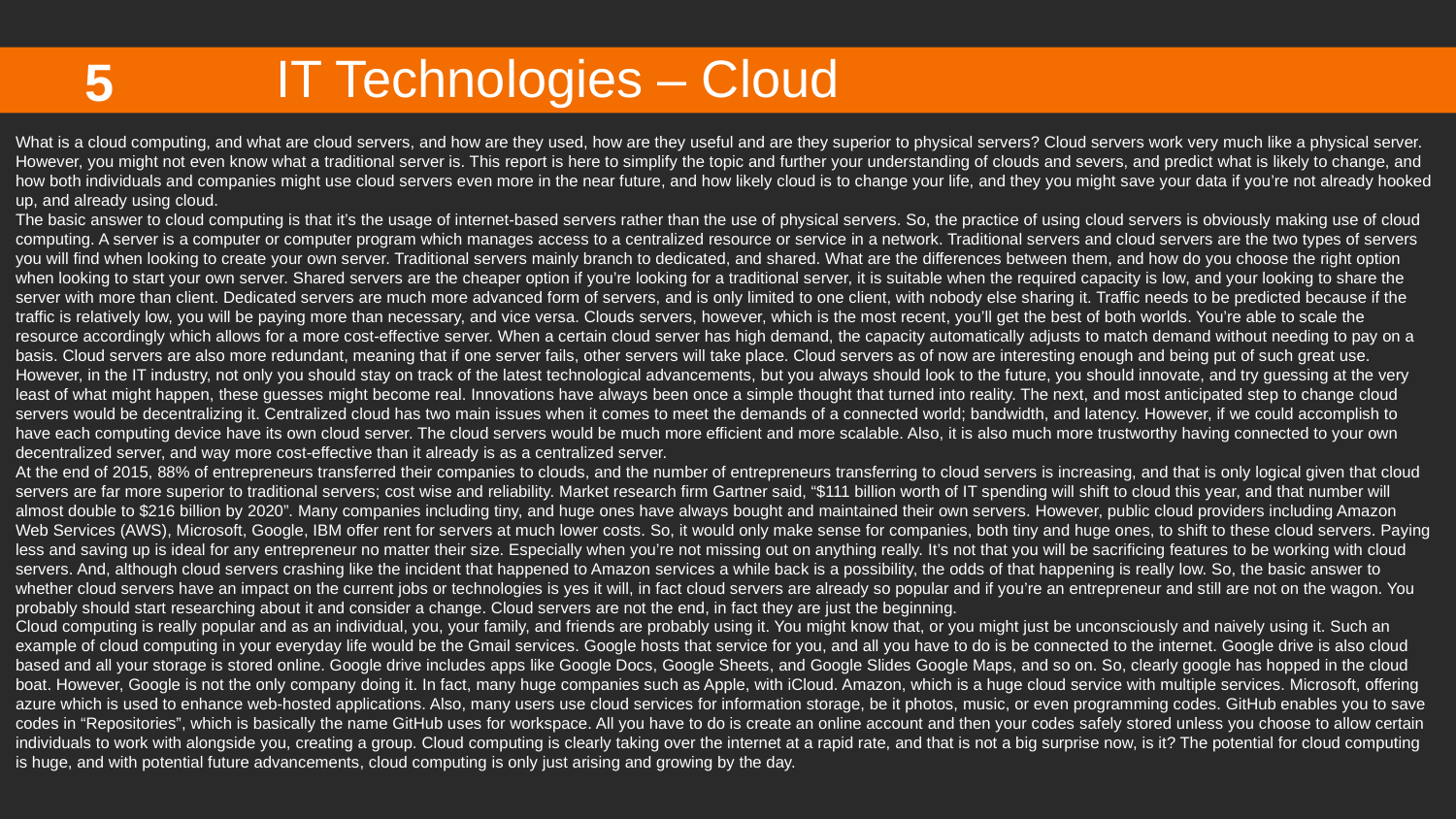

IT Technologies – Cloud
5
What is a cloud computing, and what are cloud servers, and how are they used, how are they useful and are they superior to physical servers? Cloud servers work very much like a physical server. However, you might not even know what a traditional server is. This report is here to simplify the topic and further your understanding of clouds and severs, and predict what is likely to change, and how both individuals and companies might use cloud servers even more in the near future, and how likely cloud is to change your life, and they you might save your data if you’re not already hooked up, and already using cloud.
The basic answer to cloud computing is that it’s the usage of internet-based servers rather than the use of physical servers. So, the practice of using cloud servers is obviously making use of cloud computing. A server is a computer or computer program which manages access to a centralized resource or service in a network. Traditional servers and cloud servers are the two types of servers you will find when looking to create your own server. Traditional servers mainly branch to dedicated, and shared. What are the differences between them, and how do you choose the right option when looking to start your own server. Shared servers are the cheaper option if you’re looking for a traditional server, it is suitable when the required capacity is low, and your looking to share the server with more than client. Dedicated servers are much more advanced form of servers, and is only limited to one client, with nobody else sharing it. Traffic needs to be predicted because if the traffic is relatively low, you will be paying more than necessary, and vice versa. Clouds servers, however, which is the most recent, you’ll get the best of both worlds. You’re able to scale the resource accordingly which allows for a more cost-effective server. When a certain cloud server has high demand, the capacity automatically adjusts to match demand without needing to pay on a basis. Cloud servers are also more redundant, meaning that if one server fails, other servers will take place. Cloud servers as of now are interesting enough and being put of such great use. However, in the IT industry, not only you should stay on track of the latest technological advancements, but you always should look to the future, you should innovate, and try guessing at the very least of what might happen, these guesses might become real. Innovations have always been once a simple thought that turned into reality. The next, and most anticipated step to change cloud servers would be decentralizing it. Centralized cloud has two main issues when it comes to meet the demands of a connected world; bandwidth, and latency. However, if we could accomplish to have each computing device have its own cloud server. The cloud servers would be much more efficient and more scalable. Also, it is also much more trustworthy having connected to your own decentralized server, and way more cost-effective than it already is as a centralized server.
At the end of 2015, 88% of entrepreneurs transferred their companies to clouds, and the number of entrepreneurs transferring to cloud servers is increasing, and that is only logical given that cloud servers are far more superior to traditional servers; cost wise and reliability. Market research firm Gartner said, “$111 billion worth of IT spending will shift to cloud this year, and that number will almost double to $216 billion by 2020”. Many companies including tiny, and huge ones have always bought and maintained their own servers. However, public cloud providers including Amazon Web Services (AWS), Microsoft, Google, IBM offer rent for servers at much lower costs. So, it would only make sense for companies, both tiny and huge ones, to shift to these cloud servers. Paying less and saving up is ideal for any entrepreneur no matter their size. Especially when you’re not missing out on anything really. It’s not that you will be sacrificing features to be working with cloud servers. And, although cloud servers crashing like the incident that happened to Amazon services a while back is a possibility, the odds of that happening is really low. So, the basic answer to whether cloud servers have an impact on the current jobs or technologies is yes it will, in fact cloud servers are already so popular and if you’re an entrepreneur and still are not on the wagon. You probably should start researching about it and consider a change. Cloud servers are not the end, in fact they are just the beginning.
Cloud computing is really popular and as an individual, you, your family, and friends are probably using it. You might know that, or you might just be unconsciously and naively using it. Such an example of cloud computing in your everyday life would be the Gmail services. Google hosts that service for you, and all you have to do is be connected to the internet. Google drive is also cloud based and all your storage is stored online. Google drive includes apps like Google Docs, Google Sheets, and Google Slides Google Maps, and so on. So, clearly google has hopped in the cloud boat. However, Google is not the only company doing it. In fact, many huge companies such as Apple, with iCloud. Amazon, which is a huge cloud service with multiple services. Microsoft, offering azure which is used to enhance web-hosted applications. Also, many users use cloud services for information storage, be it photos, music, or even programming codes. GitHub enables you to save codes in “Repositories”, which is basically the name GitHub uses for workspace. All you have to do is create an online account and then your codes safely stored unless you choose to allow certain individuals to work with alongside you, creating a group. Cloud computing is clearly taking over the internet at a rapid rate, and that is not a big surprise now, is it? The potential for cloud computing is huge, and with potential future advancements, cloud computing is only just arising and growing by the day.